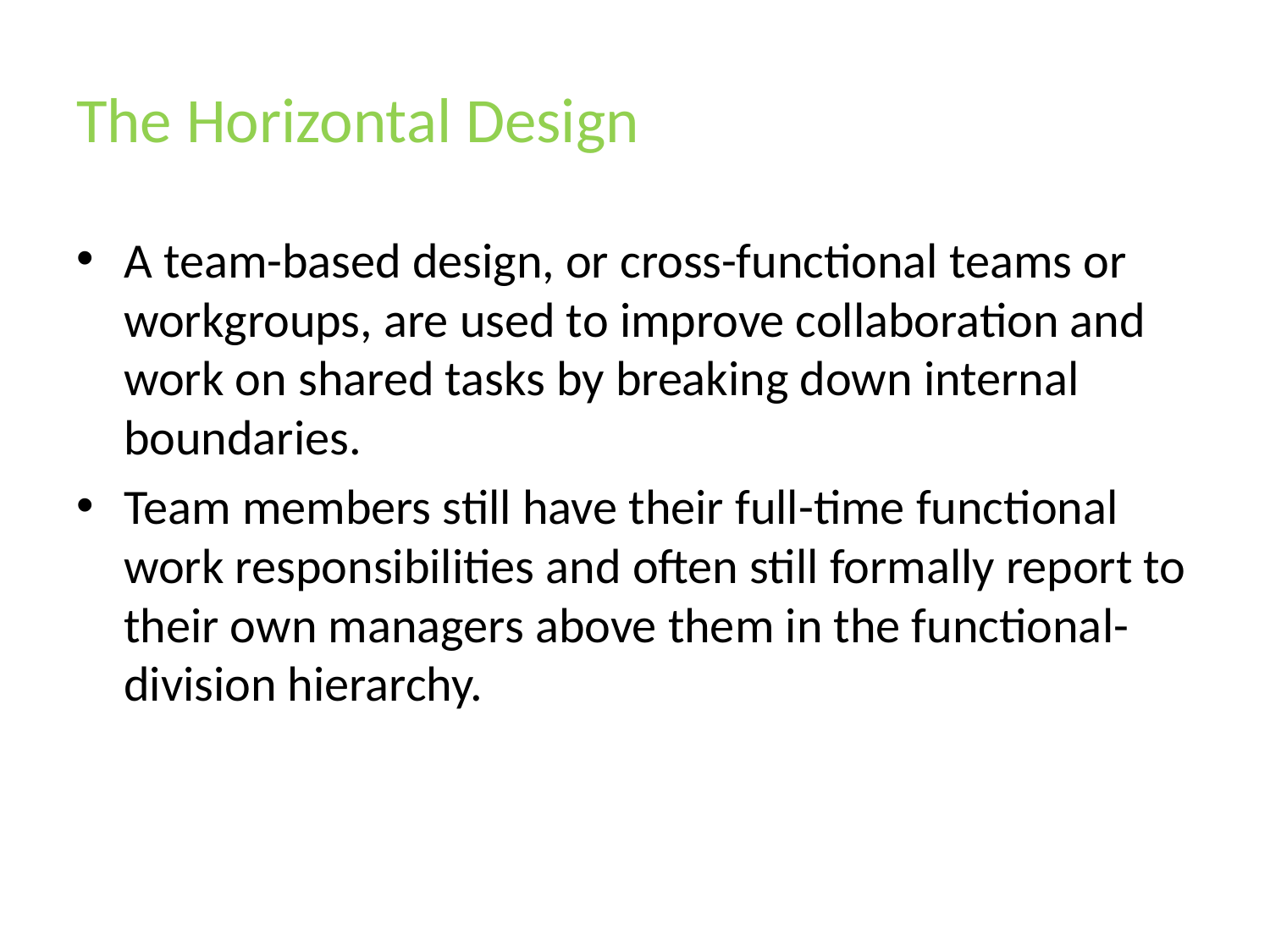

# The Horizontal Design
A team-based design, or cross-functional teams or workgroups, are used to improve collaboration and work on shared tasks by breaking down internal boundaries.
Team members still have their full-time functional work responsibilities and often still formally report to their own managers above them in the functional-division hierarchy.